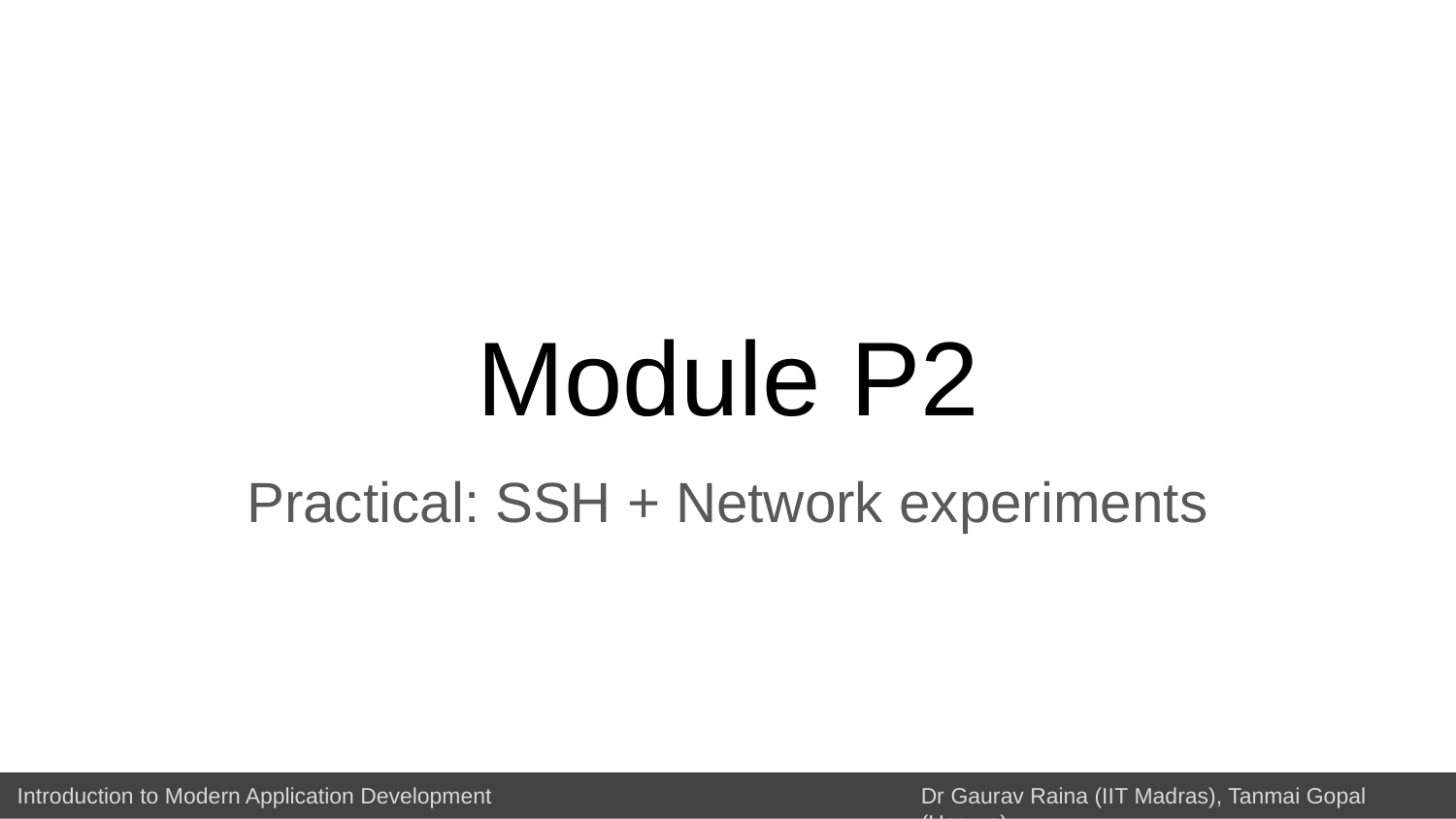

# Module P2
Practical: SSH + Network experiments